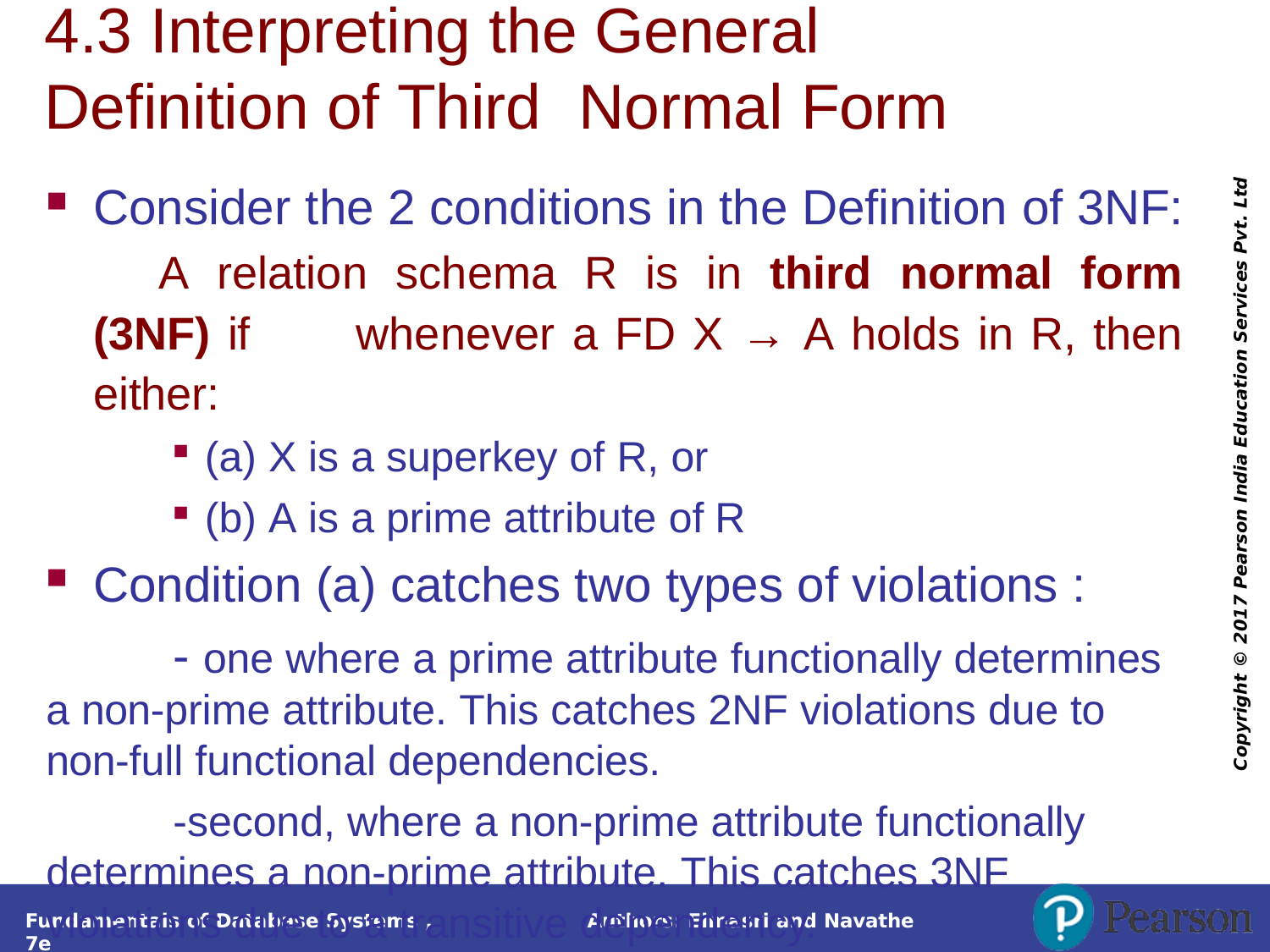

# 4.3 Interpreting the General Definition of Third	Normal Form
Consider the 2 conditions in the Definition of 3NF: 	A relation schema R is in third normal form (3NF) if 	whenever a FD X → A holds in R, then either:
(a) X is a superkey of R, or
(b) A is a prime attribute of R
Condition (a) catches two types of violations :
- one where a prime attribute functionally determines a non-prime attribute. This catches 2NF violations due to non-full functional dependencies.
-second, where a non-prime attribute functionally determines a non-prime attribute. This catches 3NF violations due to a transitive dependency.
Copyright © 2017 Pearson India Education Services Pvt. Ltd
Authors: Elmasri and Navathe
Fundamentals of Database Systems , 7e